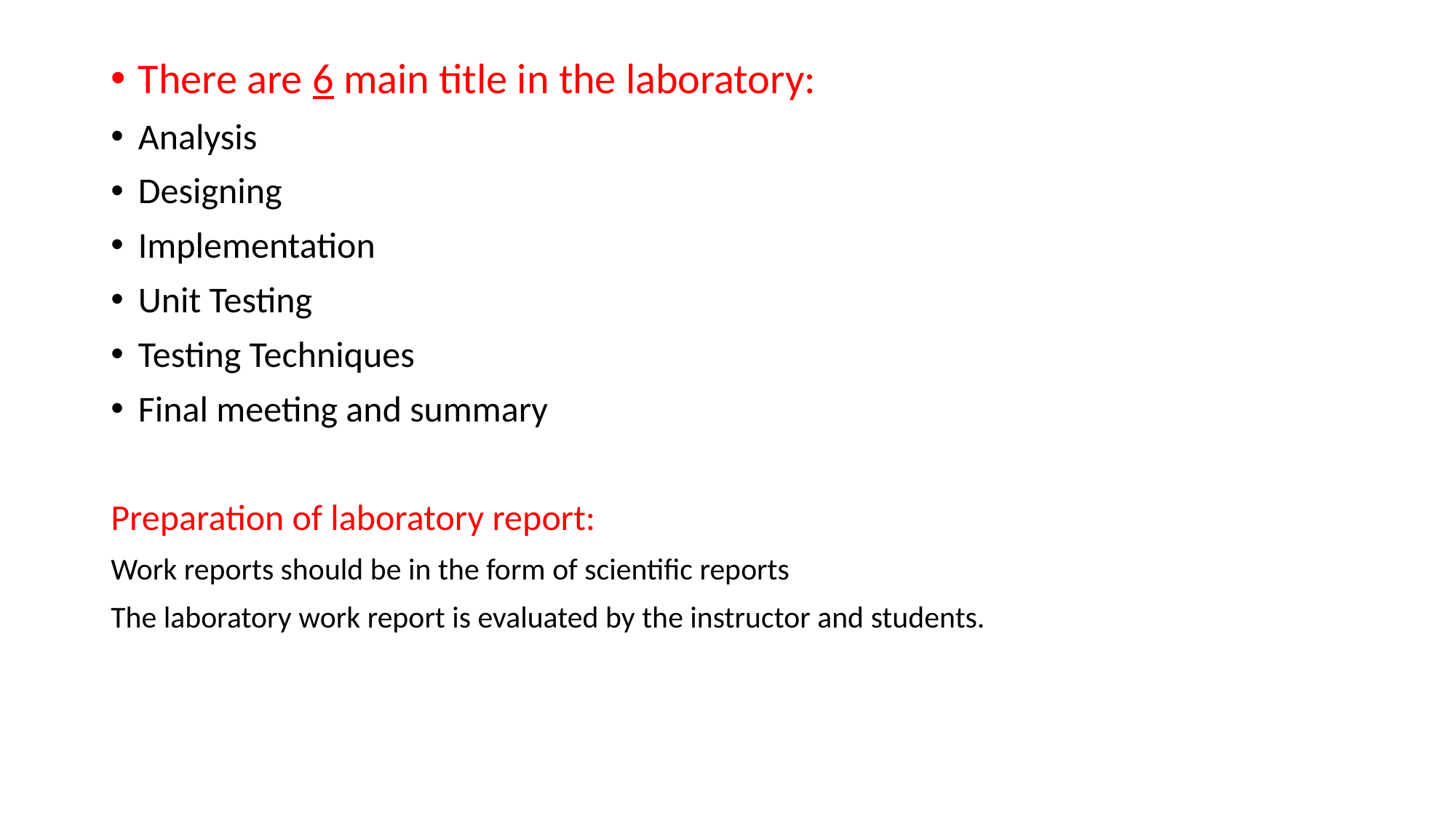

There are 6 main title in the laboratory:
Analysis
Designing
Implementation
Unit Testing
Testing Techniques
Final meeting and summary

Preparation of laboratory report:
Work reports should be in the form of scientific reports
The laboratory work report is evaluated by the instructor and students.